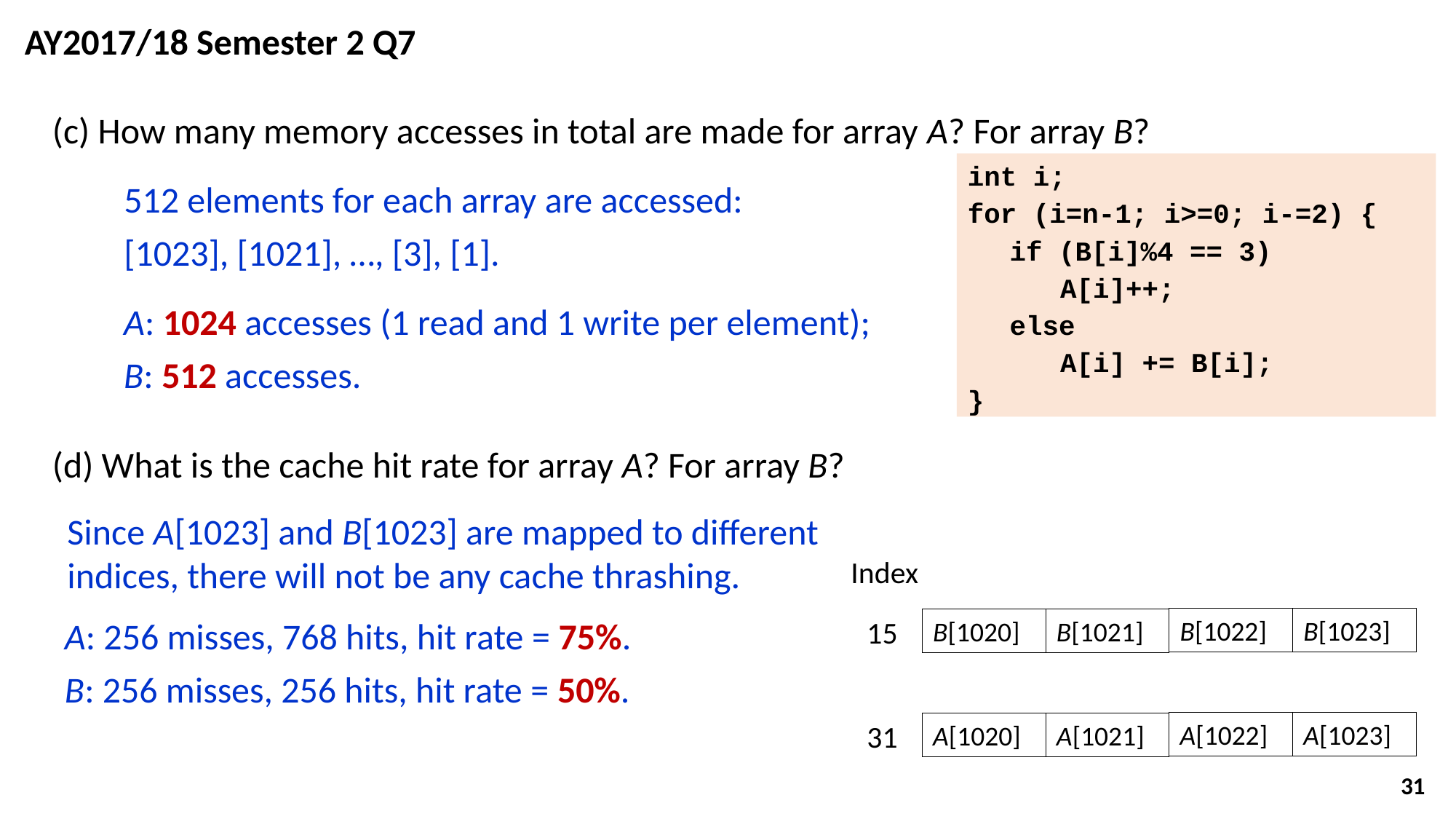

AY2017/18 Semester 2 Q7
(c) How many memory accesses in total are made for array A? For array B?
int i;
for (i=n-1; i>=0; i-=2) {
	 if (B[i]%4 == 3)
		  A[i]++;
	 else
		  A[i] += B[i];
}
512 elements for each array are accessed:
[1023], [1021], …, [3], [1].
A: 1024 accesses (1 read and 1 write per element);
B: 512 accesses.
(d) What is the cache hit rate for array A? For array B?
Since A[1023] and B[1023] are mapped to different indices, there will not be any cache thrashing.
Index
15
B[1022]
B[1023]
B[1020]
B[1021]
31
A[1022]
A[1023]
A[1020]
A[1021]
A: 256 misses, 768 hits, hit rate = 75%.
B: 256 misses, 256 hits, hit rate = 50%.
31